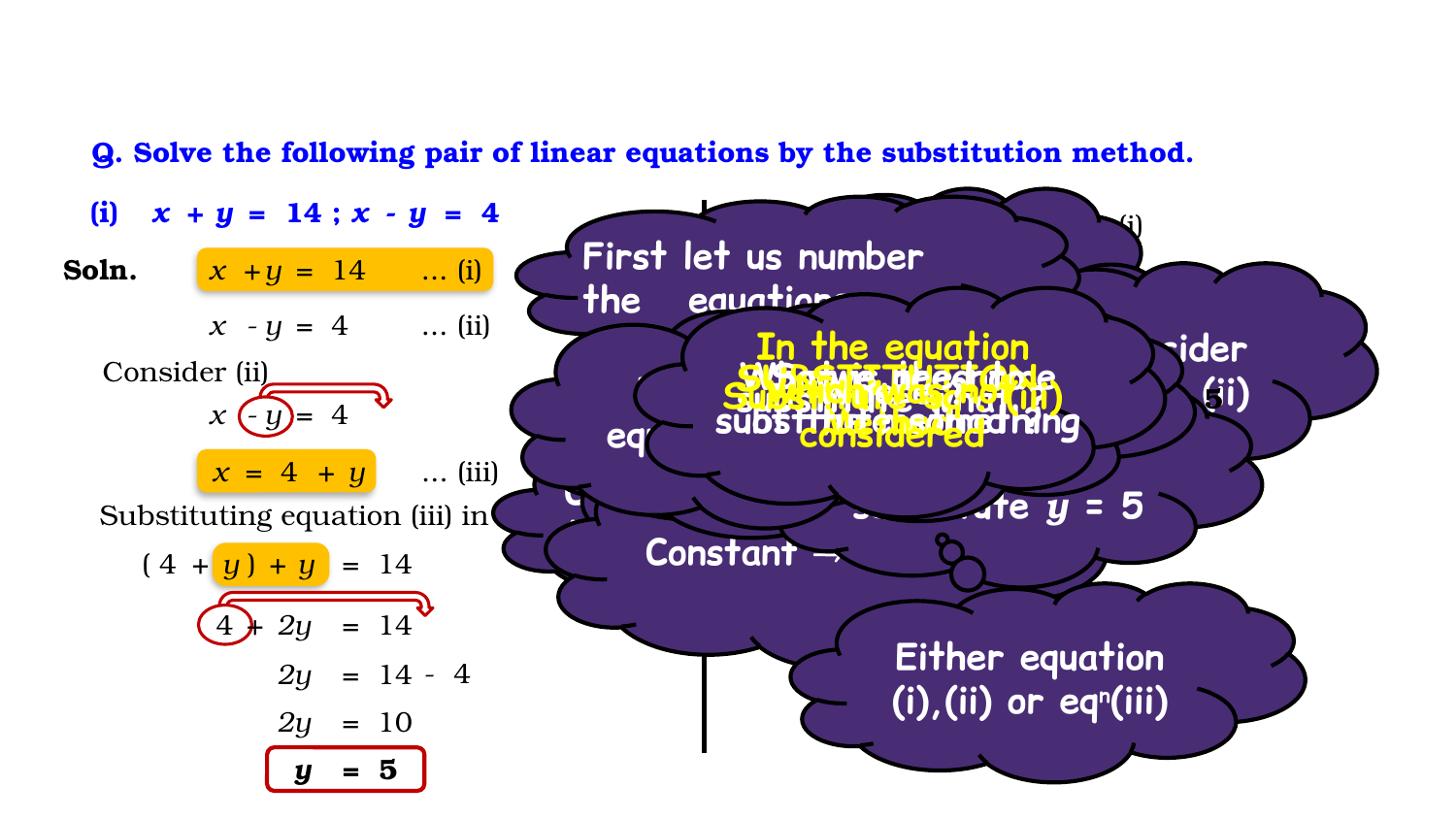

Q. Solve the following pair of linear equations by the substitution method.
(i)
x
+
 y
 =  14 ;
x
-
y
=  4
How to get the value of x?

Substituting y = 5  in eqn  (i)
First let us number the   equations
x
+
y
=  14
Soln.
... (i)

x
=  4  +  5
Let us Consider equation no. (ii)
Substituting the value of Y in (iii)

x
-
y
=  4
... (ii)
Number the equation as (iii)

x
=  9
In the equation which was not considered

It is better to consider simpler of the two equations

So we need to substitute something
What is the name of the method ?
Consider (ii)
SUBSTITUTION Method
Where ?
Substitute eqn. (iii)
substitute what ?
Solution is x = 9, y = 5
Write their equation either x = something
or
y = something

Which equation is to be considered
We have to substitute y = 5
x
-
y
=  4
You can consider either of the two equations

Constant → R.H.S
x
=  4
+
y
... (iii)

Consider one of the two equations
Substituting equation (iii) in (i)
( 4
+
y )
+
y
=  14

Either equation (i),(ii) or eqn(iii)

4
+
2y
=  14
-  4
2y
=  14
2y
=  10
y
=  5